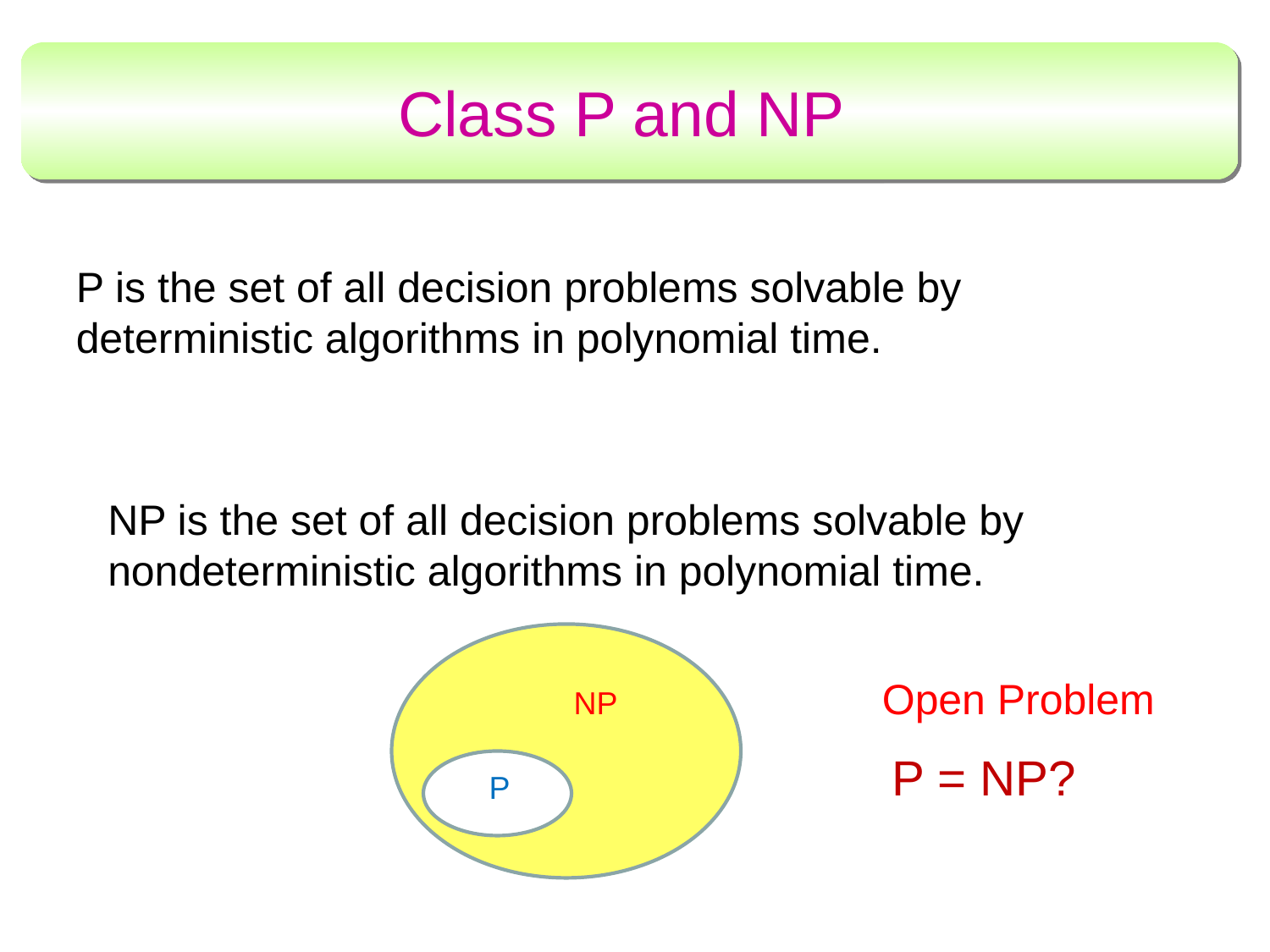

# Class P and NP
P is the set of all decision problems solvable by deterministic algorithms in polynomial time.
NP is the set of all decision problems solvable by nondeterministic algorithms in polynomial time.

Open Problem
NP
P = NP?

P